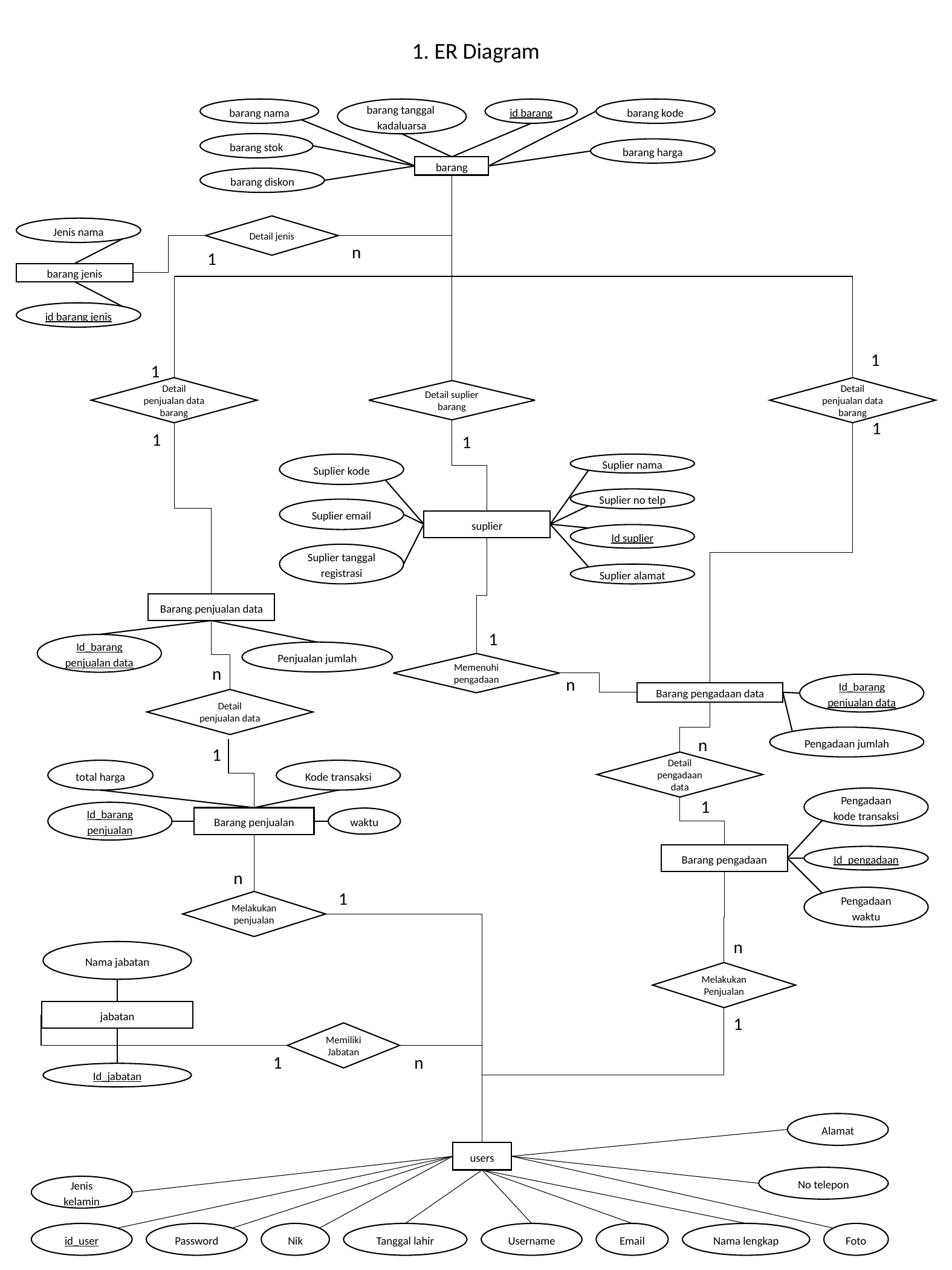

1. ER Diagram
barang nama
barang tanggal  kadaluarsa
id barang
barang kode
barang stok
barang harga
barang
barang diskon
Detail jenis
Jenis nama
n
1
barang jenis
id barang jenis
1
1
Detail penjualan data barang
Detail penjualan data barang
Detail suplier barang
1
1
1
Suplier kode
Suplier nama
Suplier no telp
Suplier email
suplier
Id suplier
Suplier tanggal registrasi
Suplier alamat
Barang penjualan data
Id_barang penjualan data
Penjualan jumlah
1
Memenuhi pengadaan
n
n
Id_barang penjualan data
Barang pengadaan data
Pengadaan jumlah
Detail penjualan data
n
1
Detail pengadaan data
total harga
Kode transaksi
Id_barang penjualan
Barang penjualan
waktu
Pengadaan kode transaksi
Barang pengadaan
Id_pengadaan
Pengadaan waktu
1
n
1
Melakukan penjualan
n
Nama jabatan
jabatan
Id_jabatan
Melakukan Penjualan
1
Memiliki Jabatan
n
1
Alamat
users
No telepon
Jenis kelamin
id_user
Password
Tanggal lahir
Username
Email
Nama lengkap
Foto
Nik